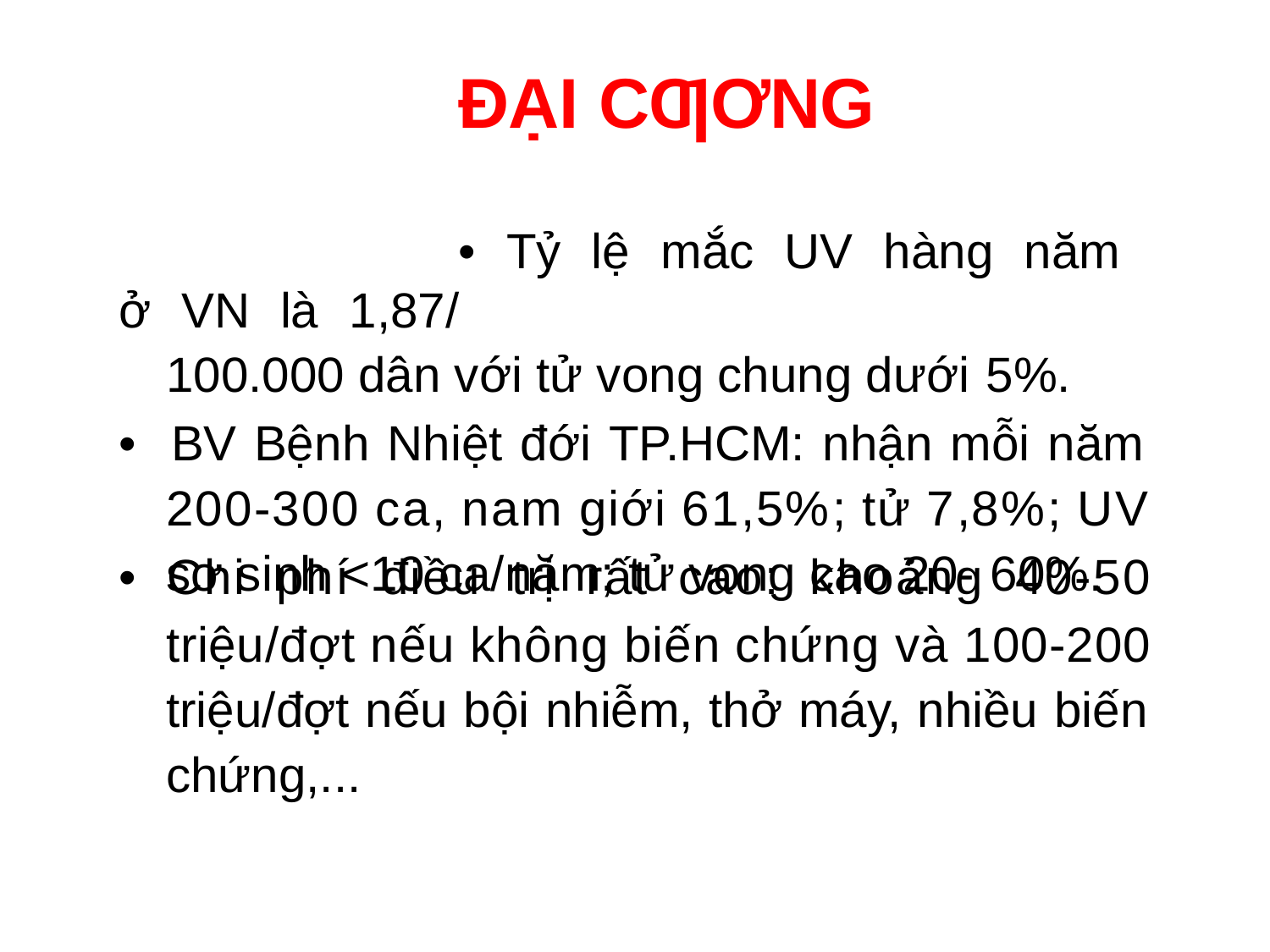

ĐẠI CƢƠNG

•  Tỷ  lệ  mắc  UV  hàng  năm  ở  VN  là  1,87/
100.000 dân với tử vong chung dưới 5%.
•  BV Bệnh Nhiệt đới TP.HCM: nhận mỗi năm 200-300 ca, nam giới 61,5%; tử 7,8%; UV sơ sinh <10 ca/năm; tử vong cao 20- 60%.
•  Chi  phí  điều  trị  rất  cao:  khoảng  40-50
triệu/đợt nếu không biến chứng và 100-200 triệu/đợt nếu bội nhiễm, thở máy, nhiều biến chứng,...